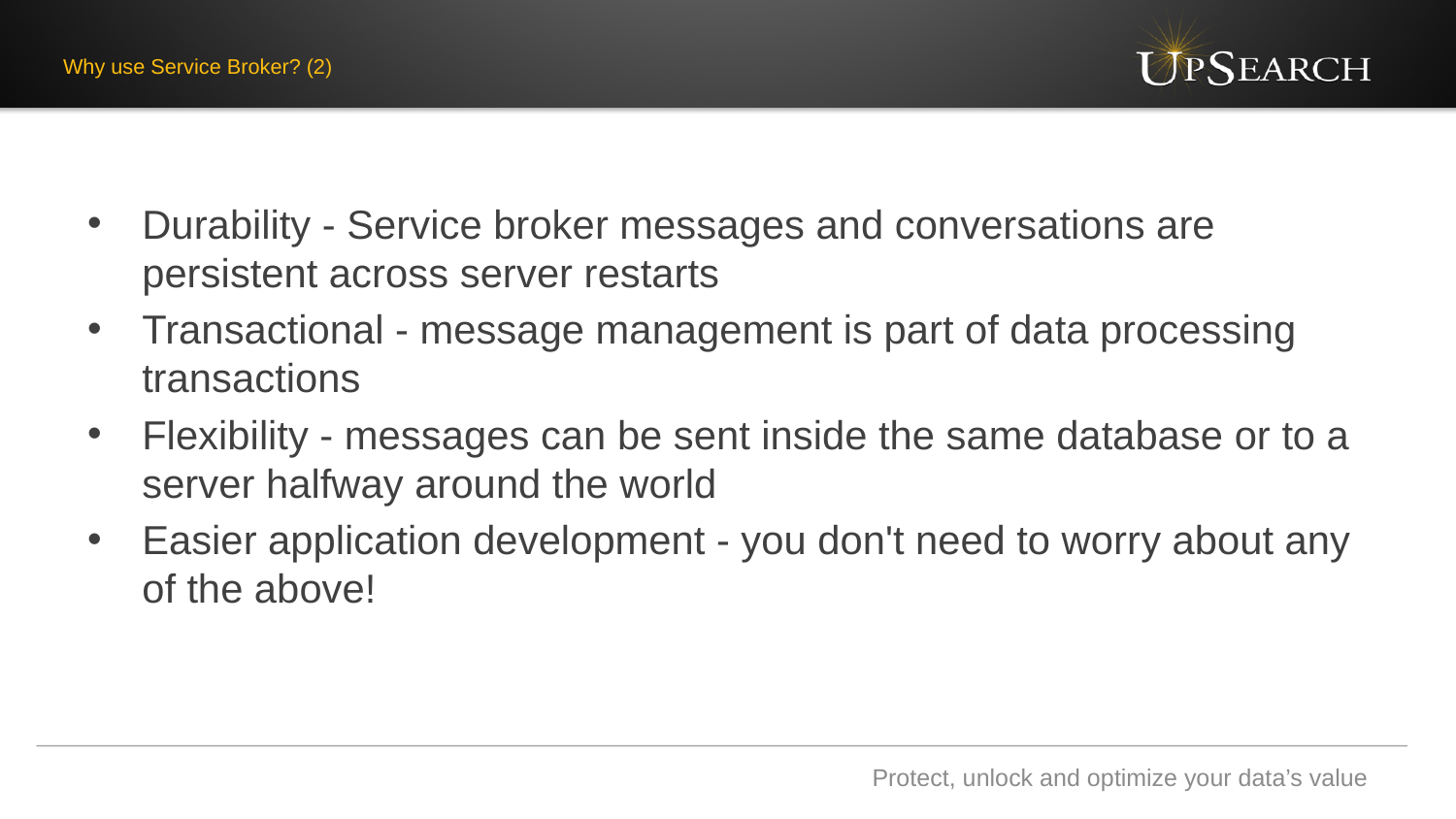

# Why use Service Broker? (2)
Durability - Service broker messages and conversations are persistent across server restarts
Transactional - message management is part of data processing transactions
Flexibility - messages can be sent inside the same database or to a server halfway around the world
Easier application development - you don't need to worry about any of the above!

Protect, unlock and optimize your data’s value